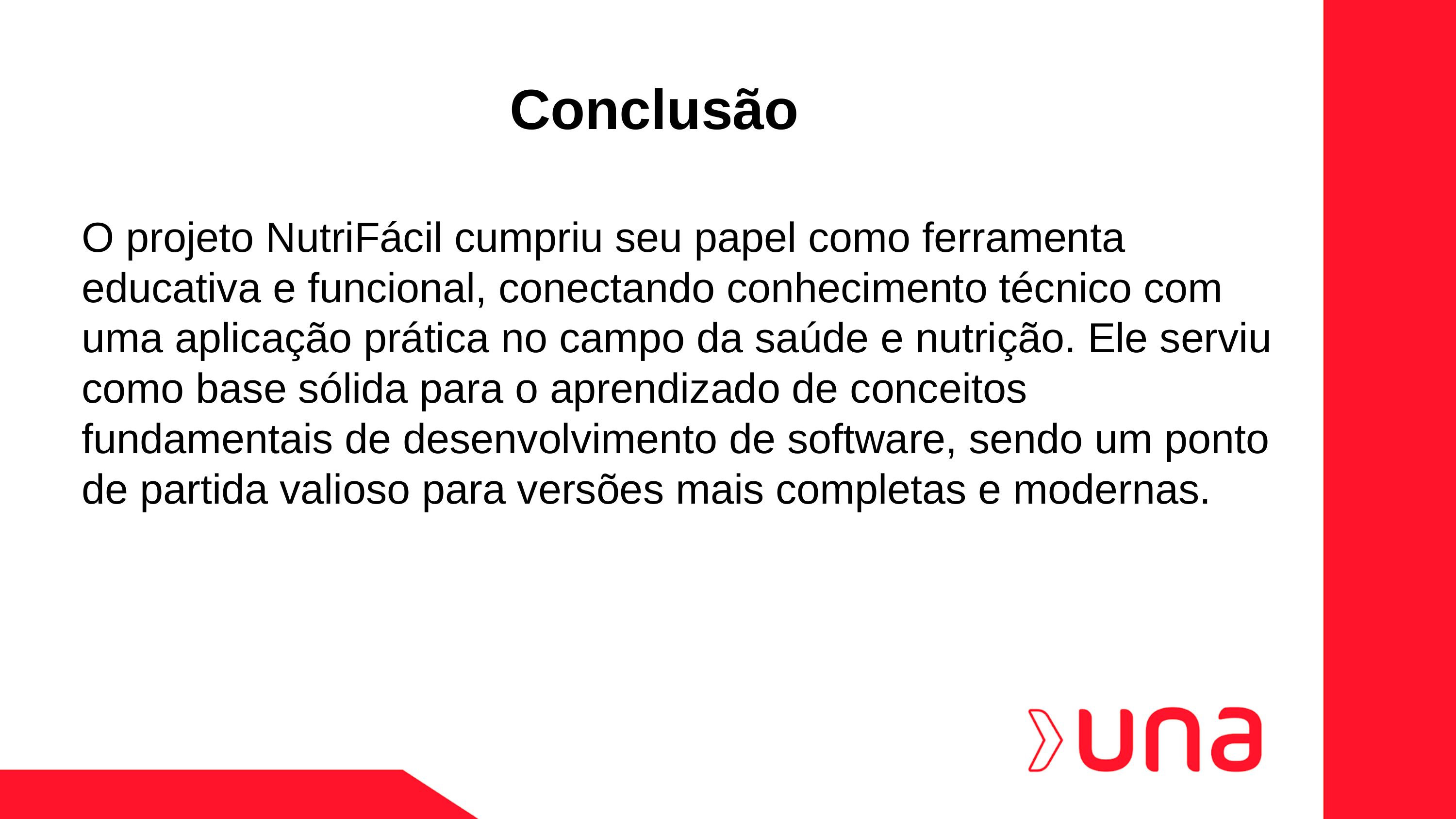

Conclusão

O projeto NutriFácil cumpriu seu papel como ferramenta educativa e funcional, conectando conhecimento técnico com uma aplicação prática no campo da saúde e nutrição. Ele serviu como base sólida para o aprendizado de conceitos fundamentais de desenvolvimento de software, sendo um ponto de partida valioso para versões mais completas e modernas.